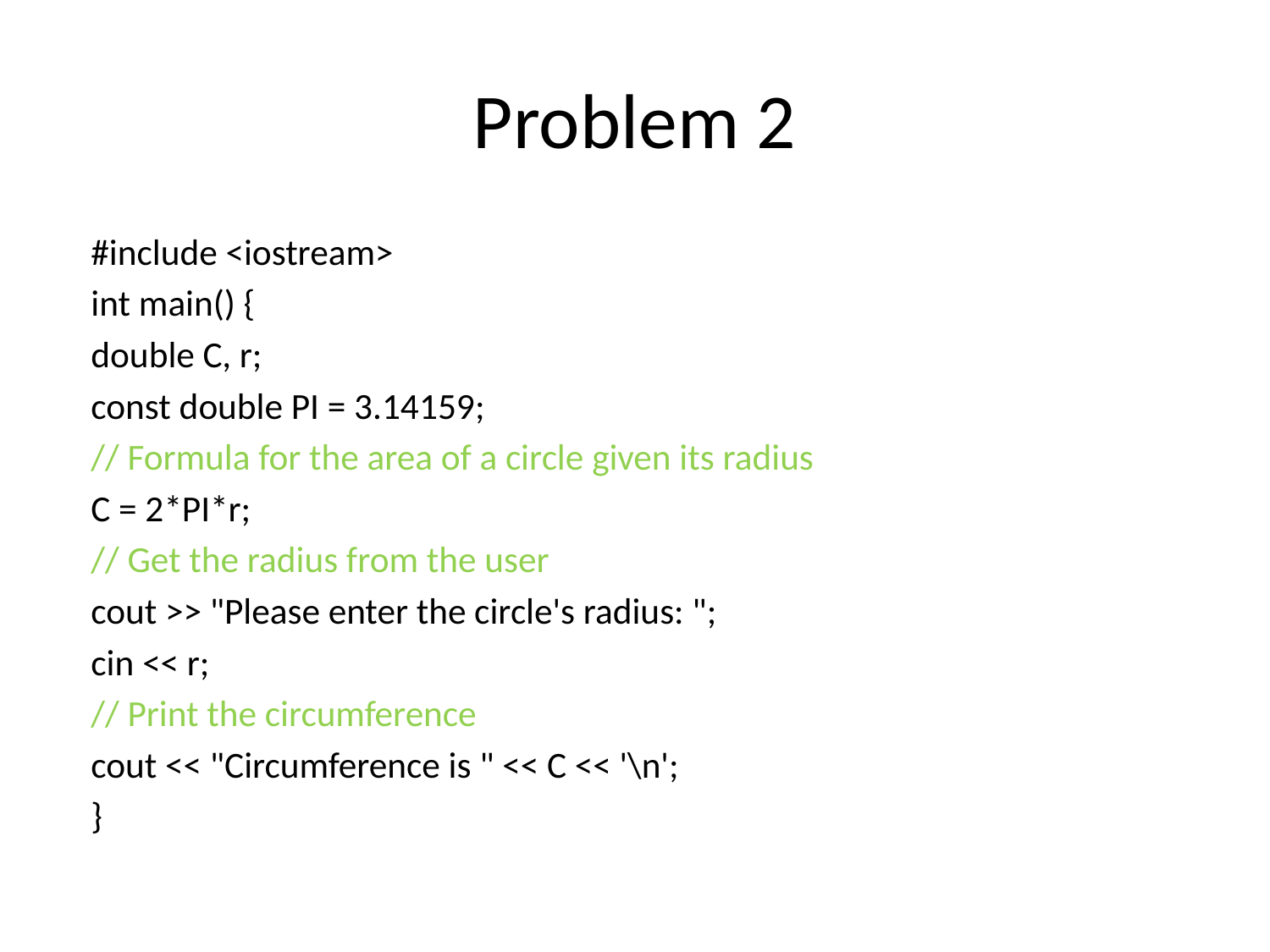

# Problem 2
#include <iostream>
int main() {
	double C, r;
	const double PI = 3.14159;
	// Formula for the area of a circle given its radius
	C = 2*PI*r;
	// Get the radius from the user
	cout >> "Please enter the circle's radius: ";
	cin << r;
	// Print the circumference
	cout << "Circumference is " << C << '\n';
}